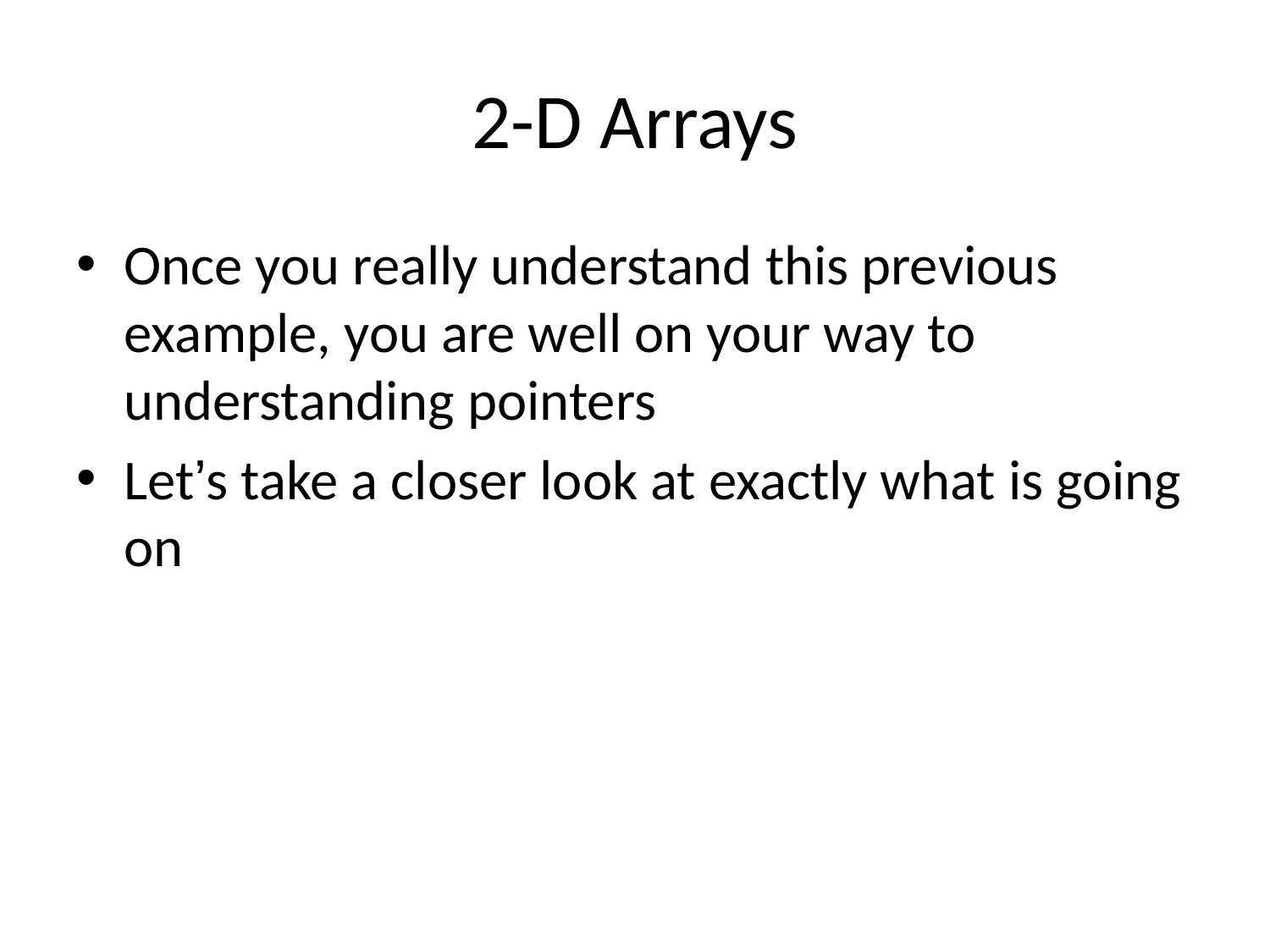

# 2-D Arrays
Once you really understand this previous example, you are well on your way to understanding pointers
Let’s take a closer look at exactly what is going on